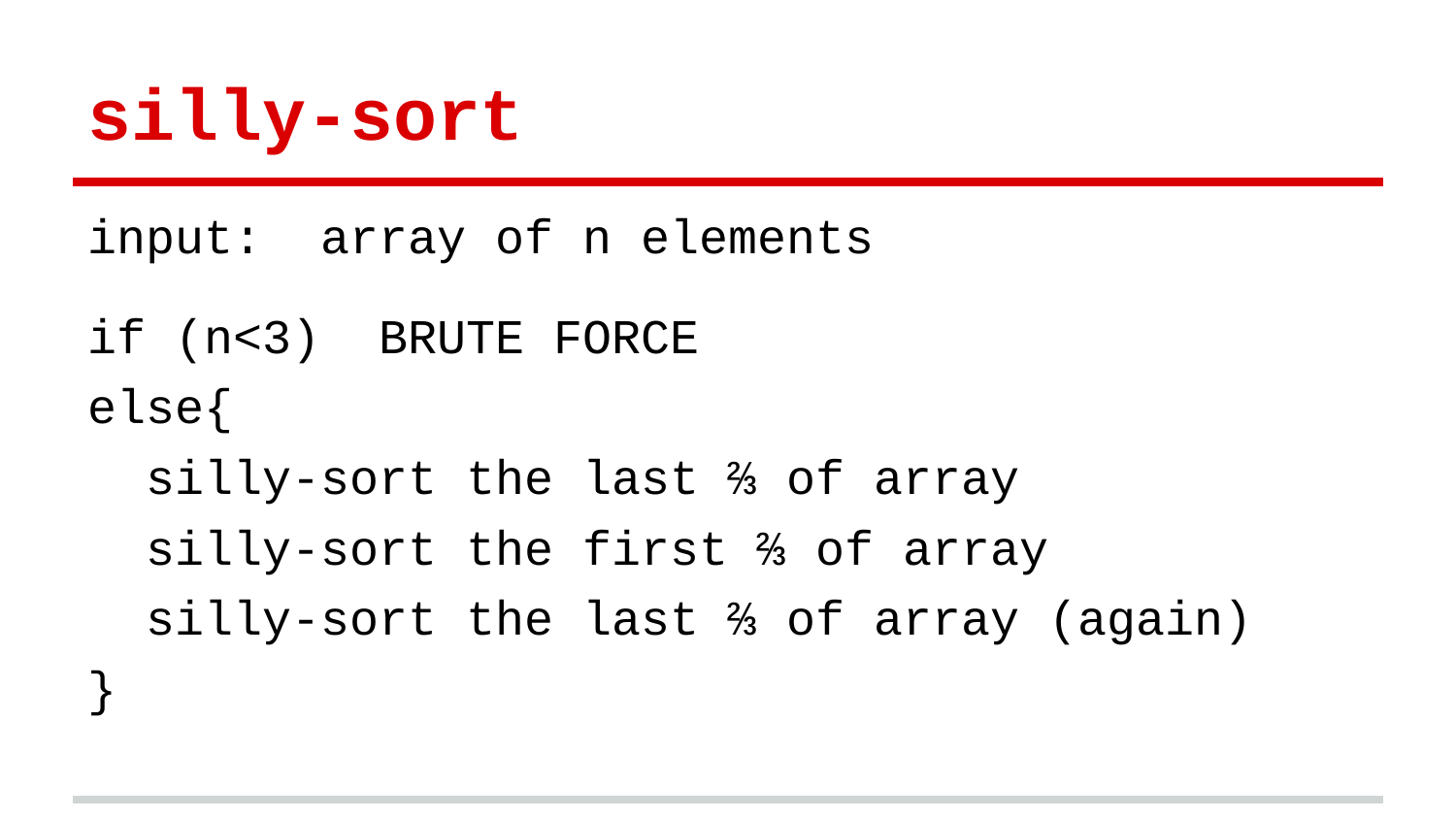

# silly-sort
input:  array of n elements

if (n<3)  BRUTE FORCE
else{
  silly-sort the last ⅔ of array
  silly-sort the first ⅔ of array
  silly-sort the last ⅔ of array (again)
}